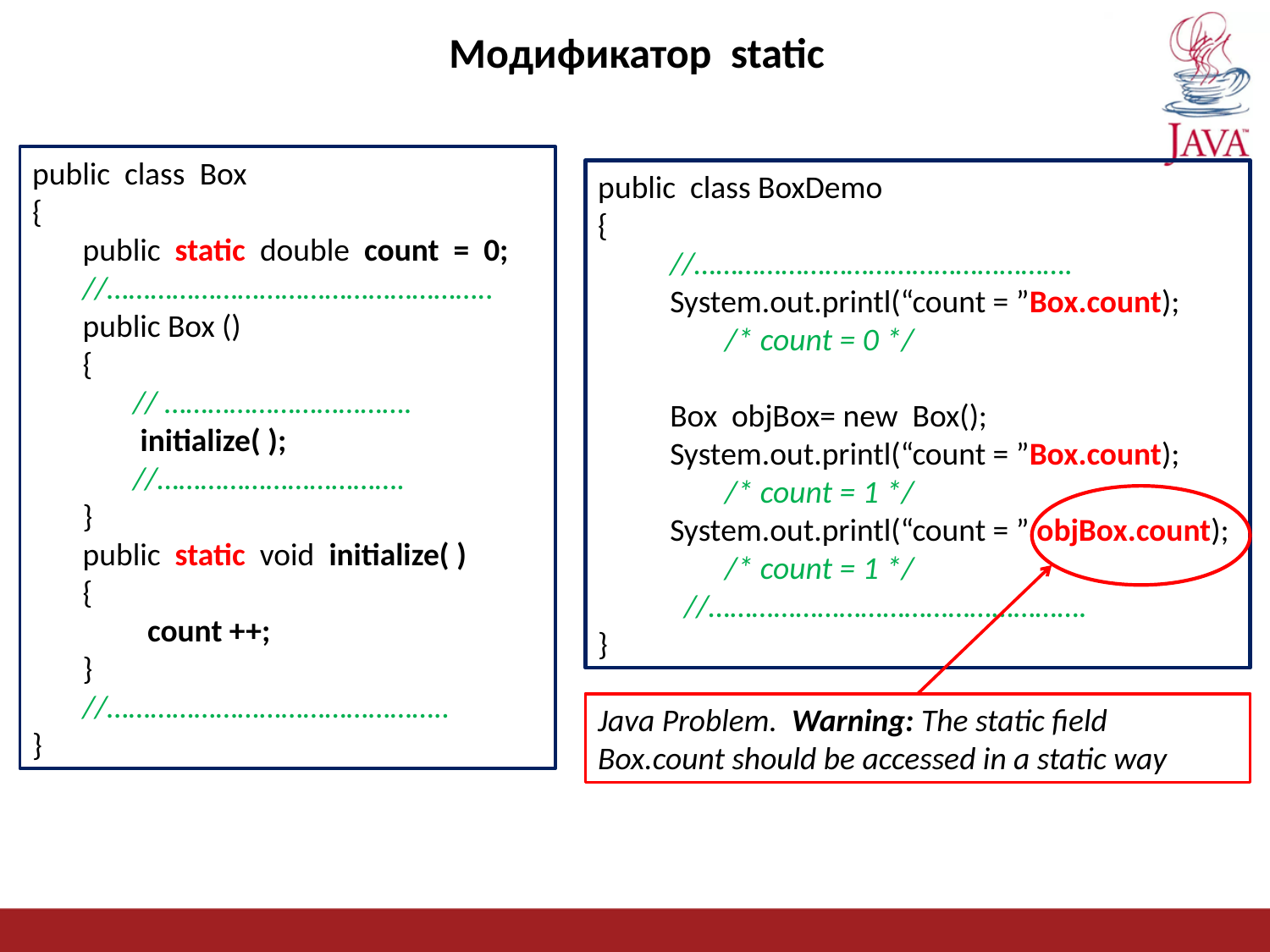

Модификатор  static
public  class  Вох
{
       public  static  double  count  =  0;
       //……………………………………………..
       public Box ()
       {
              // …………………………….
               initialize( );
              //…………………………….
       }
       public  static  void  initialize( )
       {
                count ++;
       }
       //………………………………………..
}
public  class BoxDemo
{
          //…………………………………………….
          System.out.printl(“count = ”Box.count);
	/* count = 0 */

          Вох  objBox= new  Вох();
          System.out.printl(“count = ”Box.count);
	/* count = 1 */
          System.out.printl(“count = ” objBox.count);
	/* count = 1 */
            //…………………………………………….
}

Java Problem.  Warning: The static field Box.count should be accessed in a static way